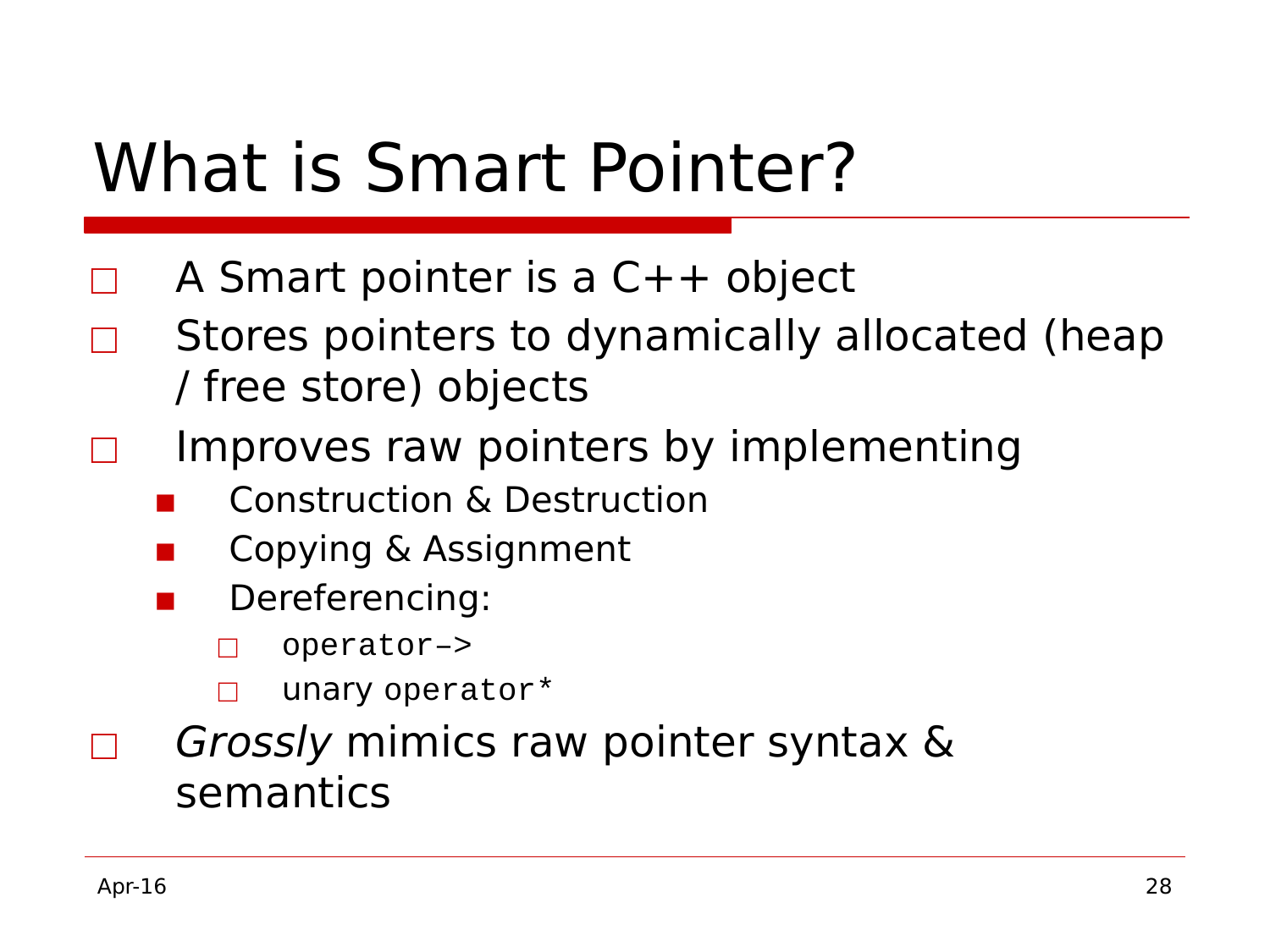

# What is Smart Pointer?
A Smart pointer is a C++ object
Stores pointers to dynamically allocated (heap / free store) objects
Improves raw pointers by implementing
Construction & Destruction
Copying & Assignment
Dereferencing:
operator–>
unary operator*
Grossly mimics raw pointer syntax & semantics
Apr-16
28